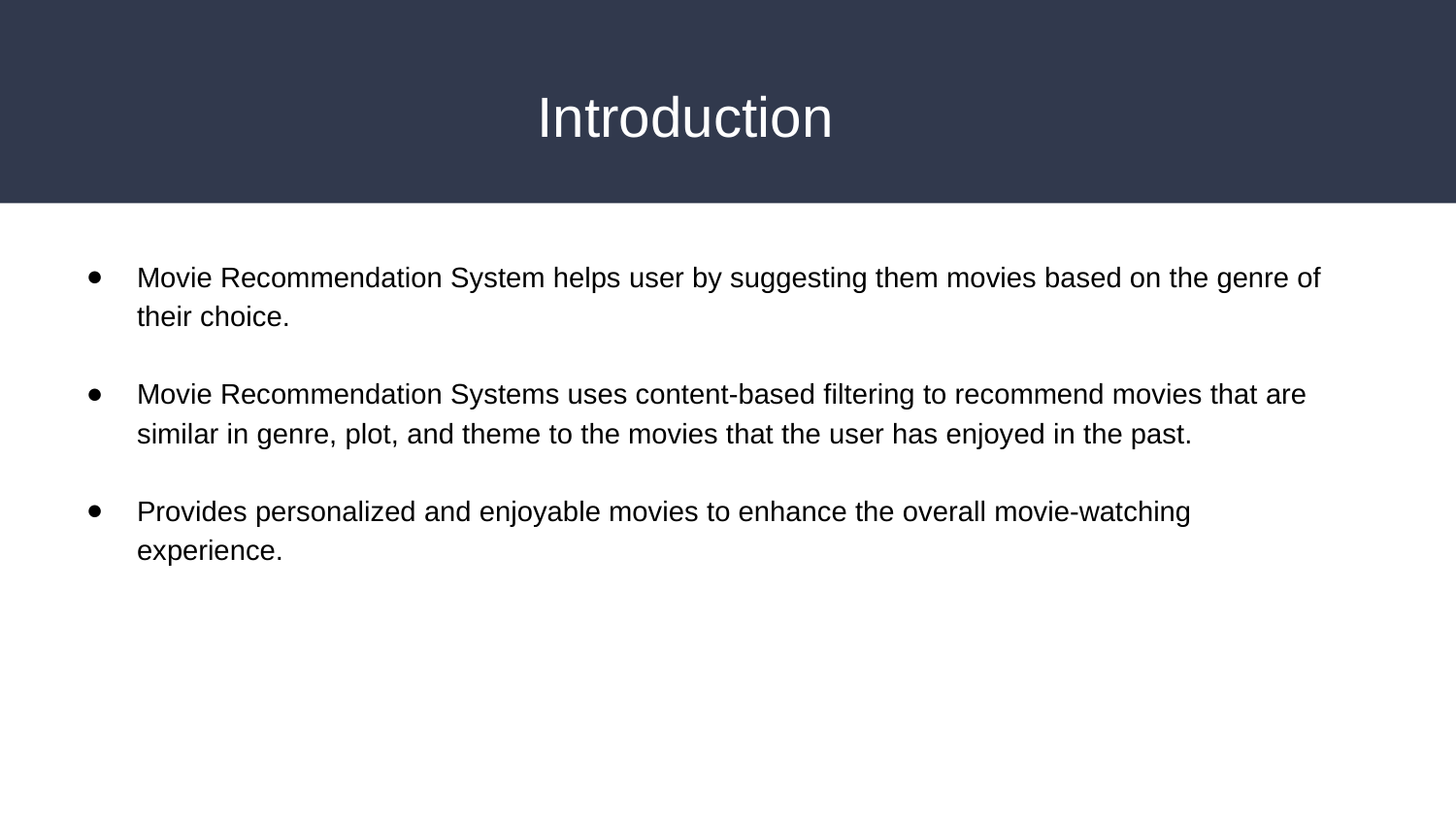

# Introduction
Movie Recommendation System helps user by suggesting them movies based on the genre of their choice.

Movie Recommendation Systems uses content-based filtering to recommend movies that are similar in genre, plot, and theme to the movies that the user has enjoyed in the past.

Provides personalized and enjoyable movies to enhance the overall movie-watching experience.